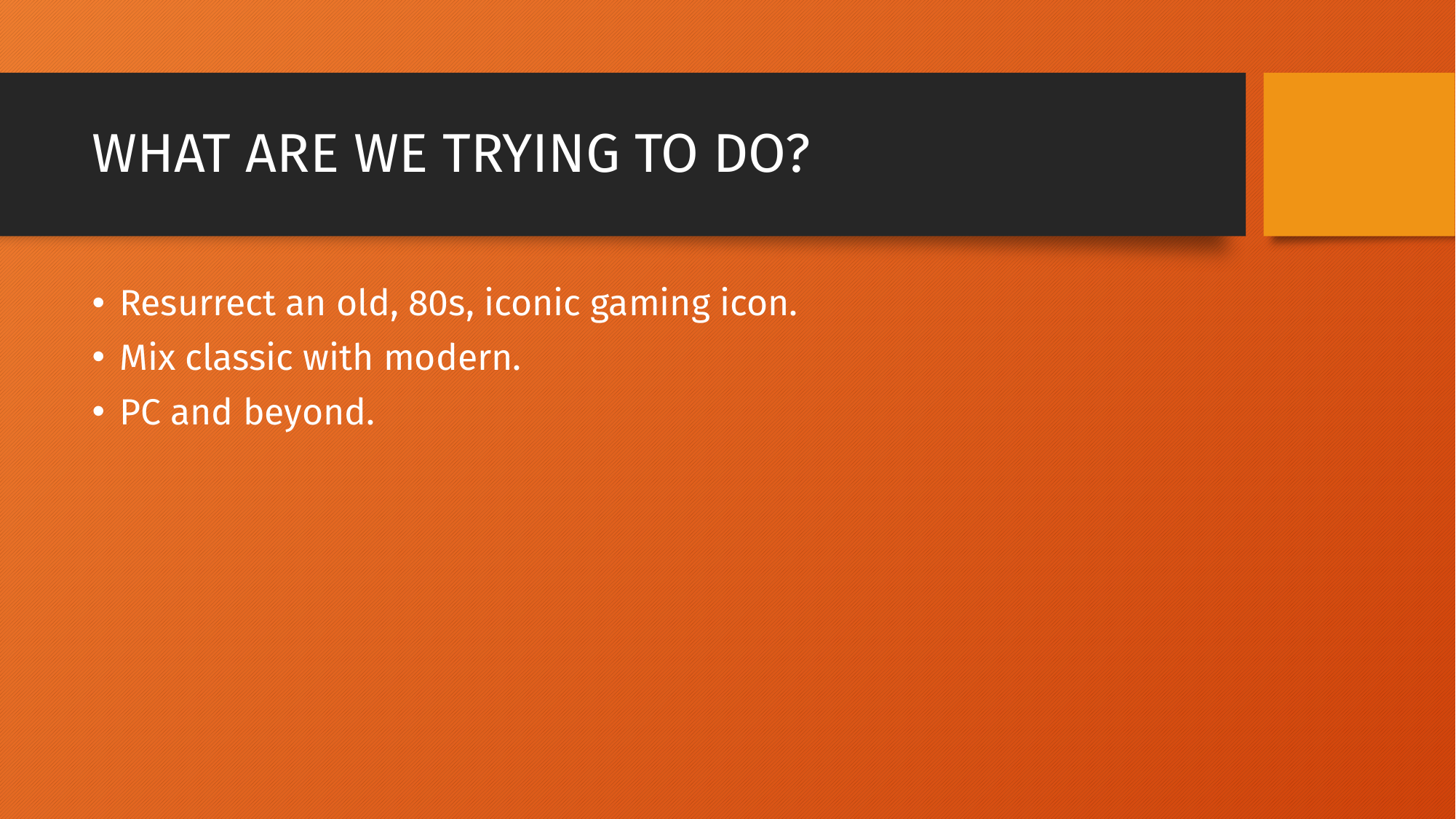

# What are we trying to do?
Resurrect an old, 80s, iconic gaming icon.
Mix classic with modern.
PC and beyond.